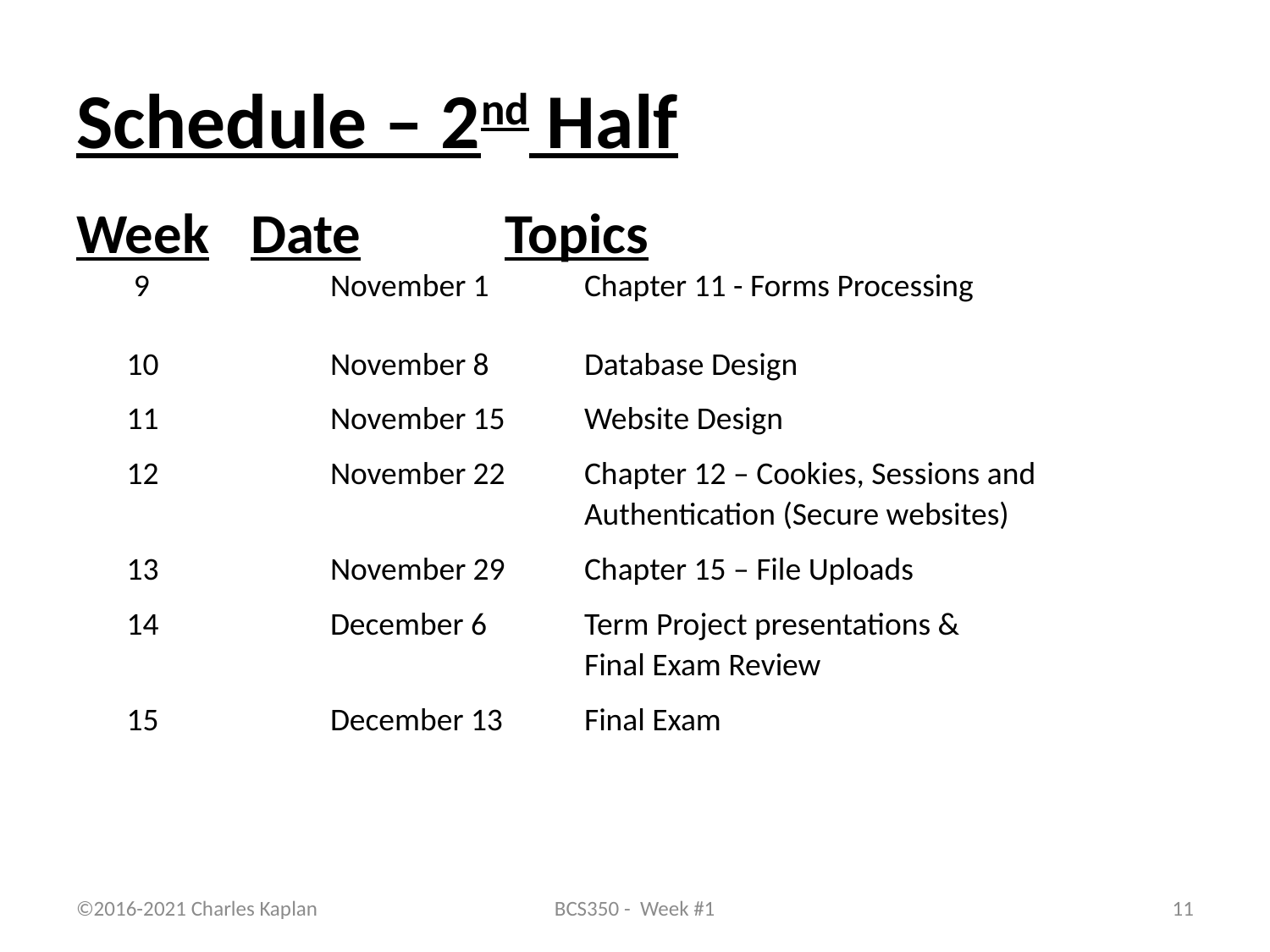

# Schedule – 2nd Half
Week	Date		Topics
        9		November 1	Chapter 11 - Forms Processing

       10		November 8	Database Design
       11		November 15	Website Design
       12		November 22	Chapter 12 – Cookies, Sessions and 					Authentication (Secure websites)
       13		November 29	Chapter 15 – File Uploads
       14		December 6	Term Project presentations & 					Final Exam Review
       15		December 13	Final Exam

©2016-2021 Charles Kaplan
BCS350 -  Week #1
11